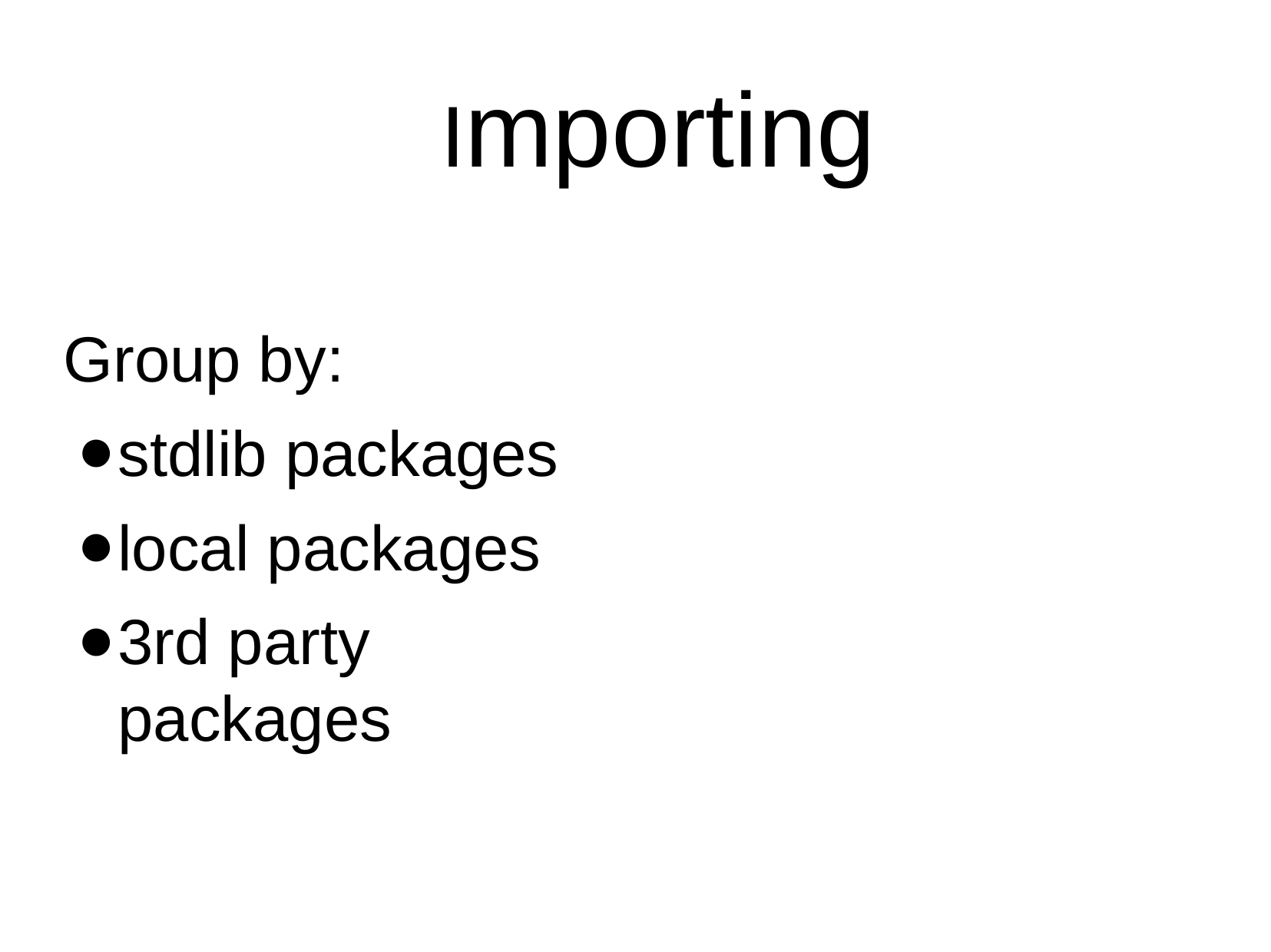

# Importing
Group by:
stdlib packages
local packages
3rd party packages